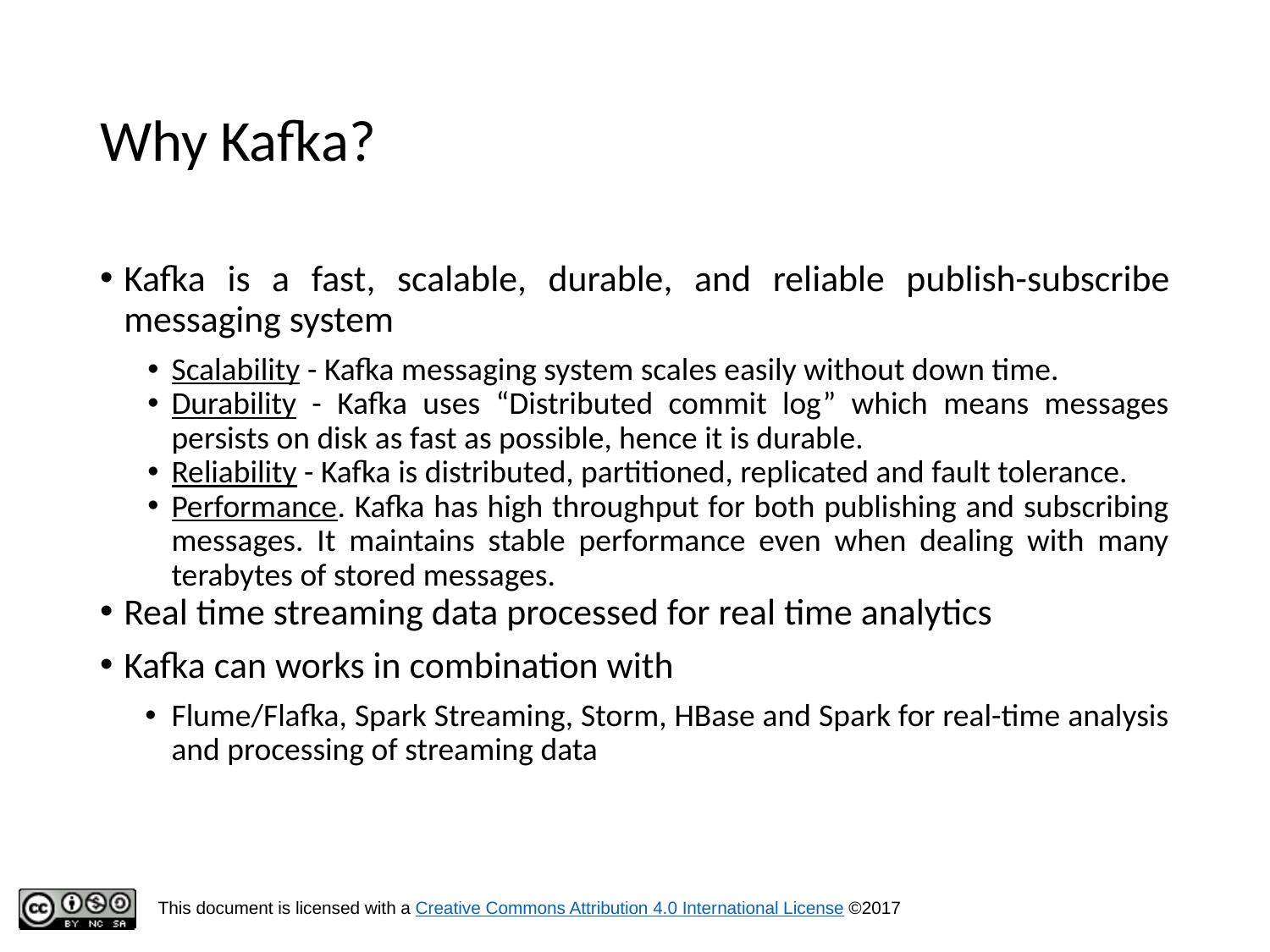

# Why Kafka?
Kafka is a fast, scalable, durable, and reliable publish-subscribe messaging system
Scalability - Kafka messaging system scales easily without down time.
Durability - Kafka uses “Distributed commit log” which means messages persists on disk as fast as possible, hence it is durable.
Reliability - Kafka is distributed, partitioned, replicated and fault tolerance.
Performance. Kafka has high throughput for both publishing and subscribing messages. It maintains stable performance even when dealing with many terabytes of stored messages.
Real time streaming data processed for real time analytics
Kafka can works in combination with
Flume/Flafka, Spark Streaming, Storm, HBase and Spark for real-time analysis and processing of streaming data